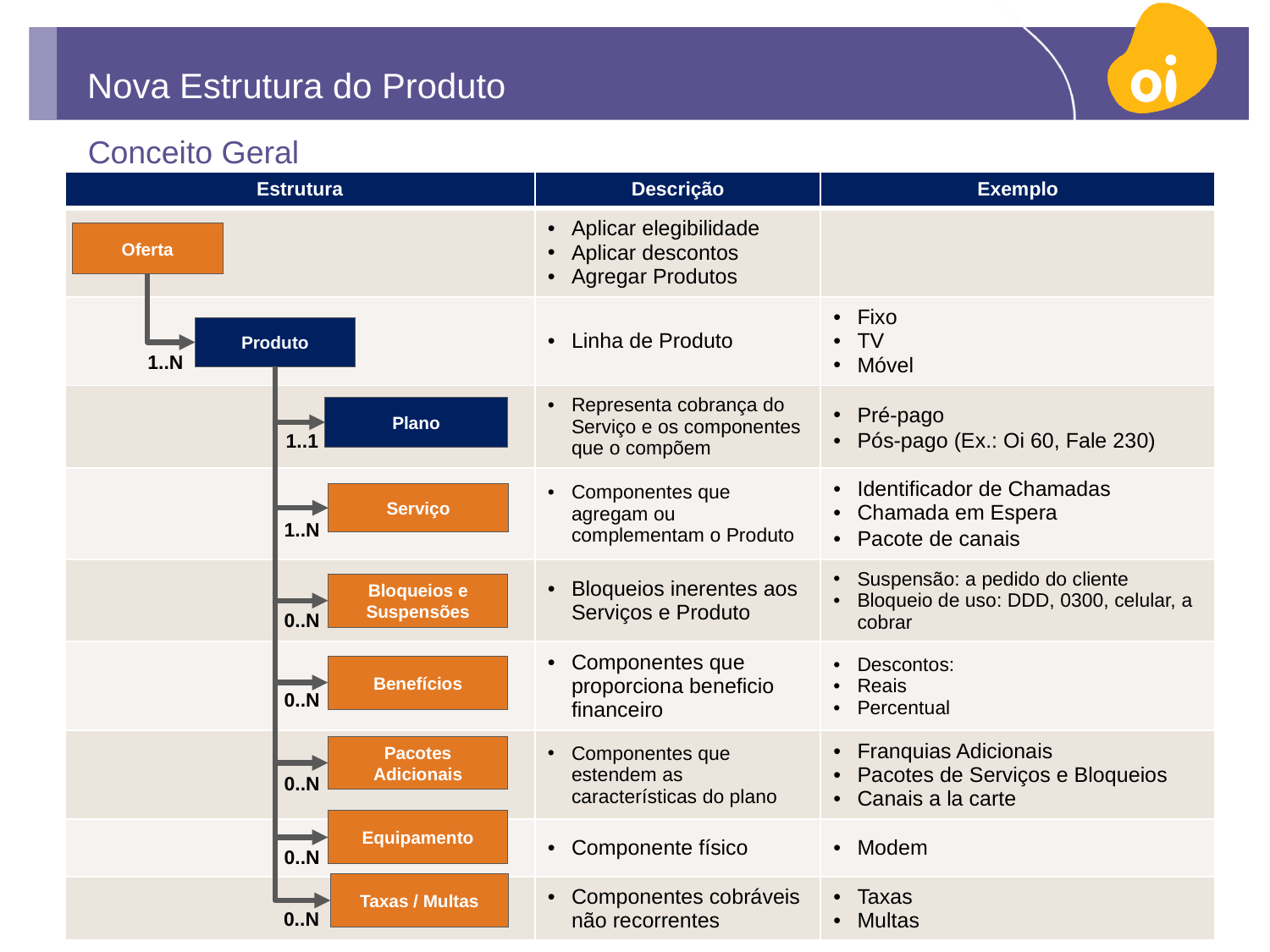

# Nova Estrutura do Produto
Conceito Geral
| Estrutura | Descrição | Exemplo |
| --- | --- | --- |
|  | Aplicar elegibilidade Aplicar descontos Agregar Produtos |  |
|  | Linha de Produto | Fixo TV Móvel |
|  | Representa cobrança do Serviço e os componentes que o compõem | Pré-pago Pós-pago (Ex.: Oi 60, Fale 230) |
|  | Componentes que agregam ou complementam o Produto | Identificador de Chamadas Chamada em Espera Pacote de canais |
|  | Bloqueios inerentes aos Serviços e Produto | Suspensão: a pedido do cliente Bloqueio de uso: DDD, 0300, celular, a cobrar |
|  | Componentes que proporciona beneficio financeiro | Descontos: Reais Percentual |
|  | Componentes que estendem as características do plano | Franquias Adicionais Pacotes de Serviços e Bloqueios Canais a la carte |
|  | Componente físico | Modem |
|  | Componentes cobráveis não recorrentes | Taxas Multas |
Oferta
Produto
1..N
Plano
1..1
Serviço
1..N
Bloqueios e Suspensões
0..N
Benefícios
0..N
Pacotes Adicionais
0..N
Equipamento
0..N
Taxas / Multas
0..N